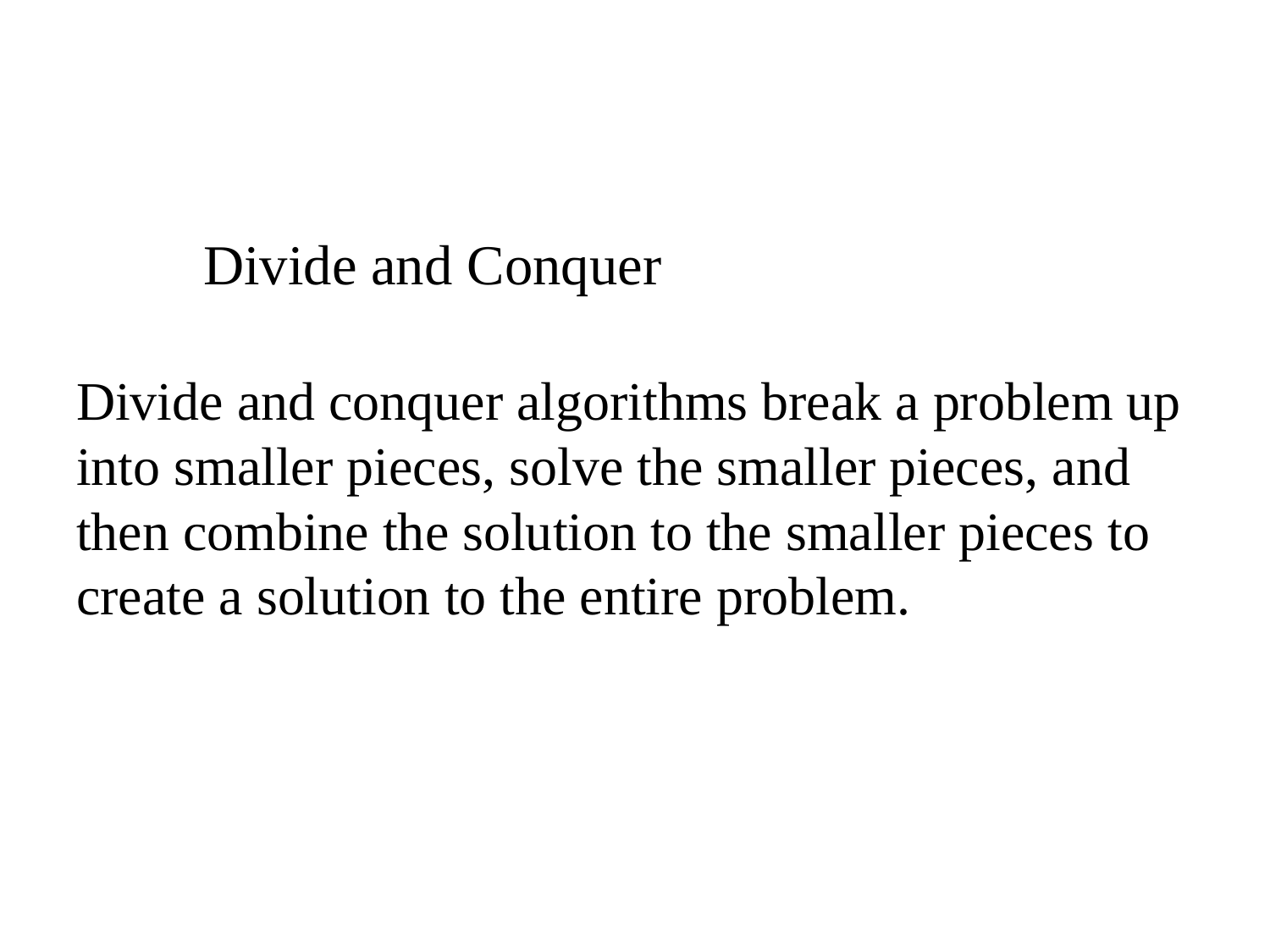

#
	Divide and Conquer
Divide and conquer algorithms break a problem up into smaller pieces, solve the smaller pieces, and then combine the solution to the smaller pieces to create a solution to the entire problem.